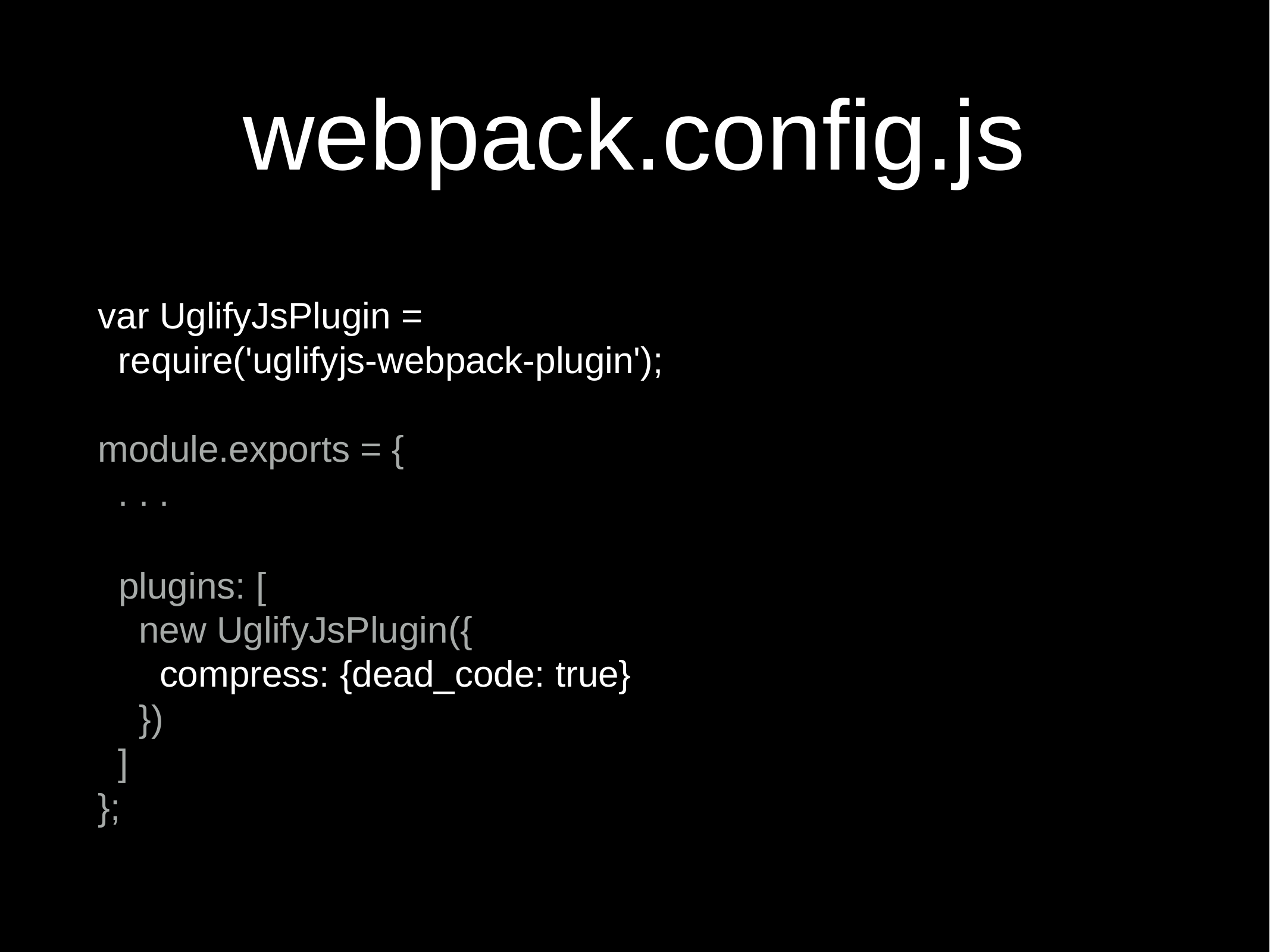

# webpack.config.js
var UglifyJsPlugin =
  require('uglifyjs-webpack-plugin');
module.exports = {
  . . .
  plugins: [
    new UglifyJsPlugin({
      compress: {dead_code: true}
    })
  ]
};